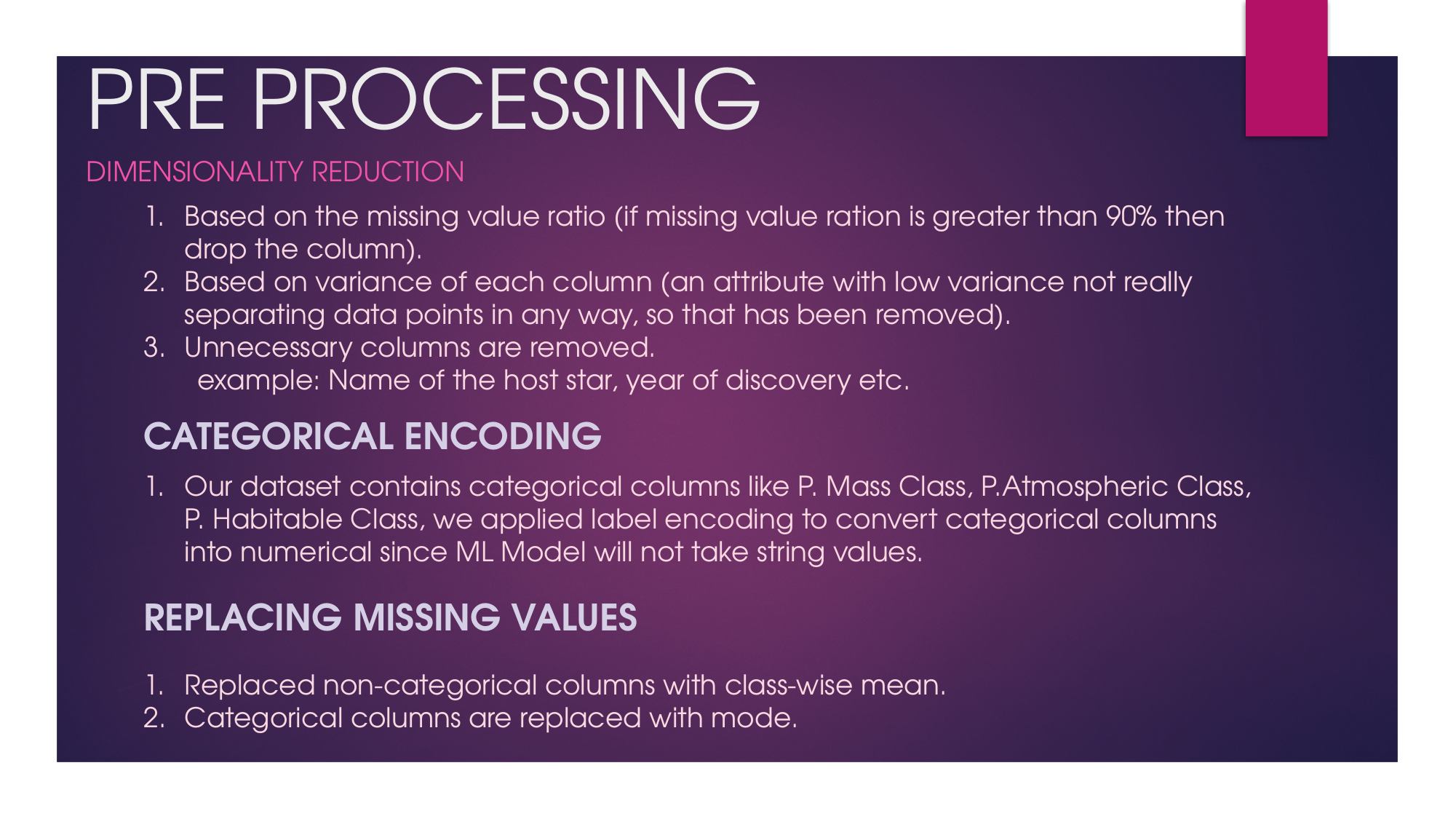

# PRE PROCESSING
DIMENSIONALITY REDUCTION
Based on the missing value ratio (if missing value ration is greater than 90% then drop the column).
Based on variance of each column (an attribute with low variance not really separating data points in any way, so that has been removed).
Unnecessary columns are removed.
       example: Name of the host star, year of discovery etc.
CATEGORICAL ENCODING
Our dataset contains categorical columns like P. Mass Class, P.Atmospheric Class, P. Habitable Class, we applied label encoding to convert categorical columns into numerical since ML Model will not take string values.

REPLACING MISSING VALUES
Replaced non-categorical columns with class-wise mean.
Categorical columns are replaced with mode.